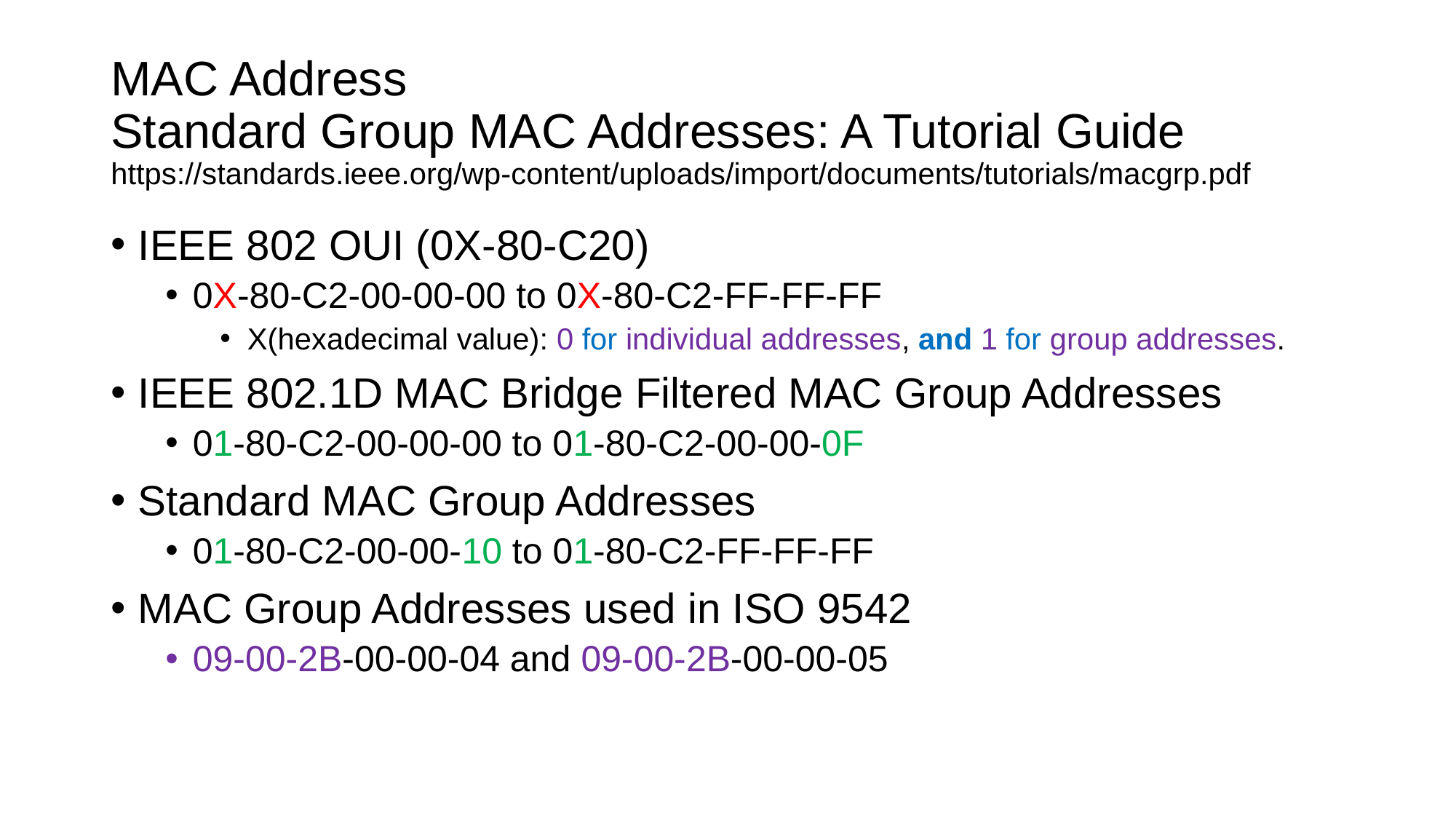

# MAC Address Standard Group MAC Addresses: A Tutorial Guide https://standards.ieee.org/wp-content/uploads/import/documents/tutorials/macgrp.pdf
IEEE 802 OUI (0X-80-C20)
0X-80-C2-00-00-00 to 0X-80-C2-FF-FF-FF
X(hexadecimal value): 0 for individual addresses, and 1 for group addresses.
IEEE 802.1D MAC Bridge Filtered MAC Group Addresses
01-80-C2-00-00-00 to 01-80-C2-00-00-0F
Standard MAC Group Addresses
01-80-C2-00-00-10 to 01-80-C2-FF-FF-FF
MAC Group Addresses used in ISO 9542
09-00-2B-00-00-04 and 09-00-2B-00-00-05